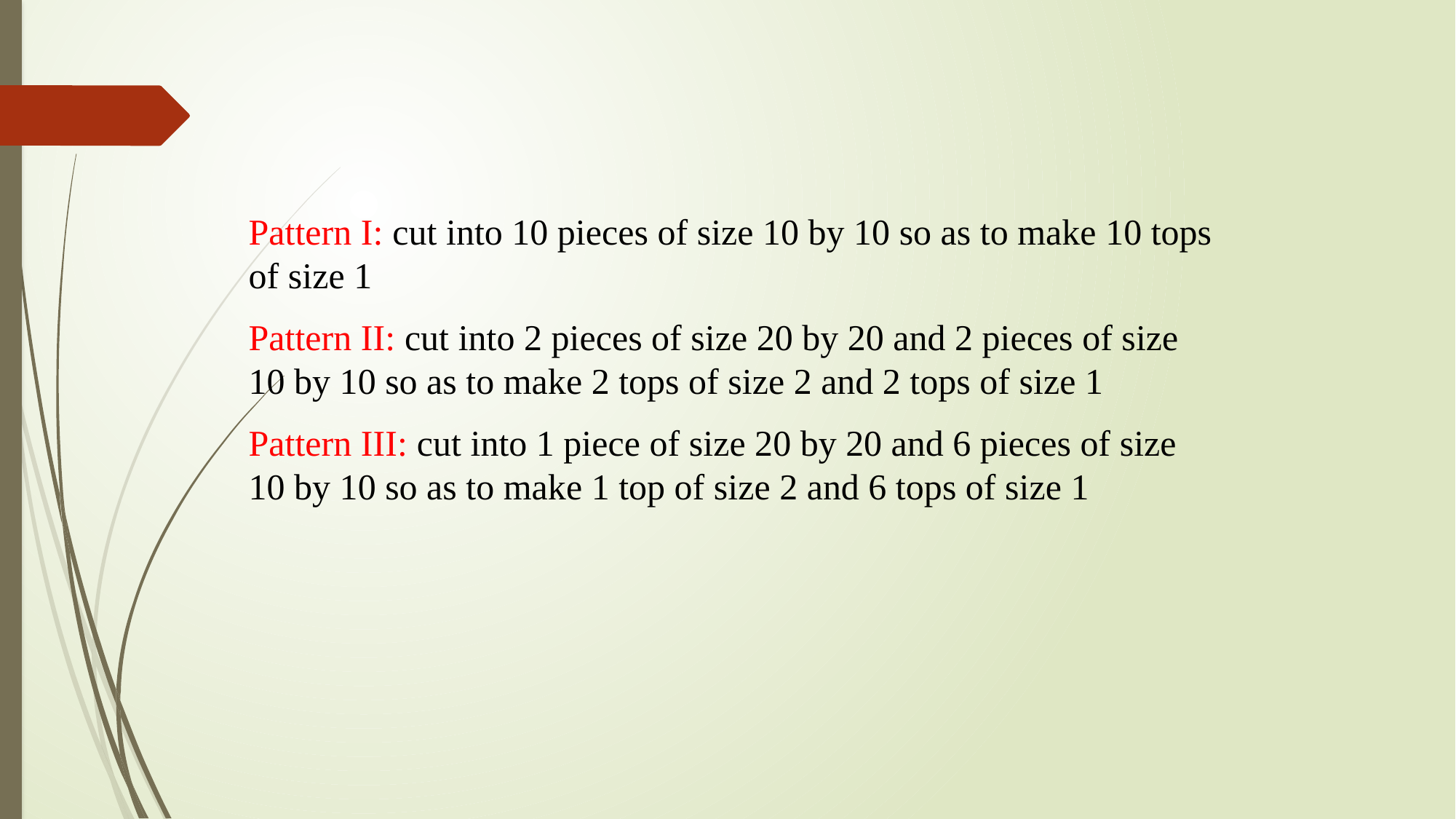

Pattern I: cut into 10 pieces of size 10 by 10 so as to make 10 tops of size 1
Pattern II: cut into 2 pieces of size 20 by 20 and 2 pieces of size 10 by 10 so as to make 2 tops of size 2 and 2 tops of size 1
Pattern III: cut into 1 piece of size 20 by 20 and 6 pieces of size 10 by 10 so as to make 1 top of size 2 and 6 tops of size 1